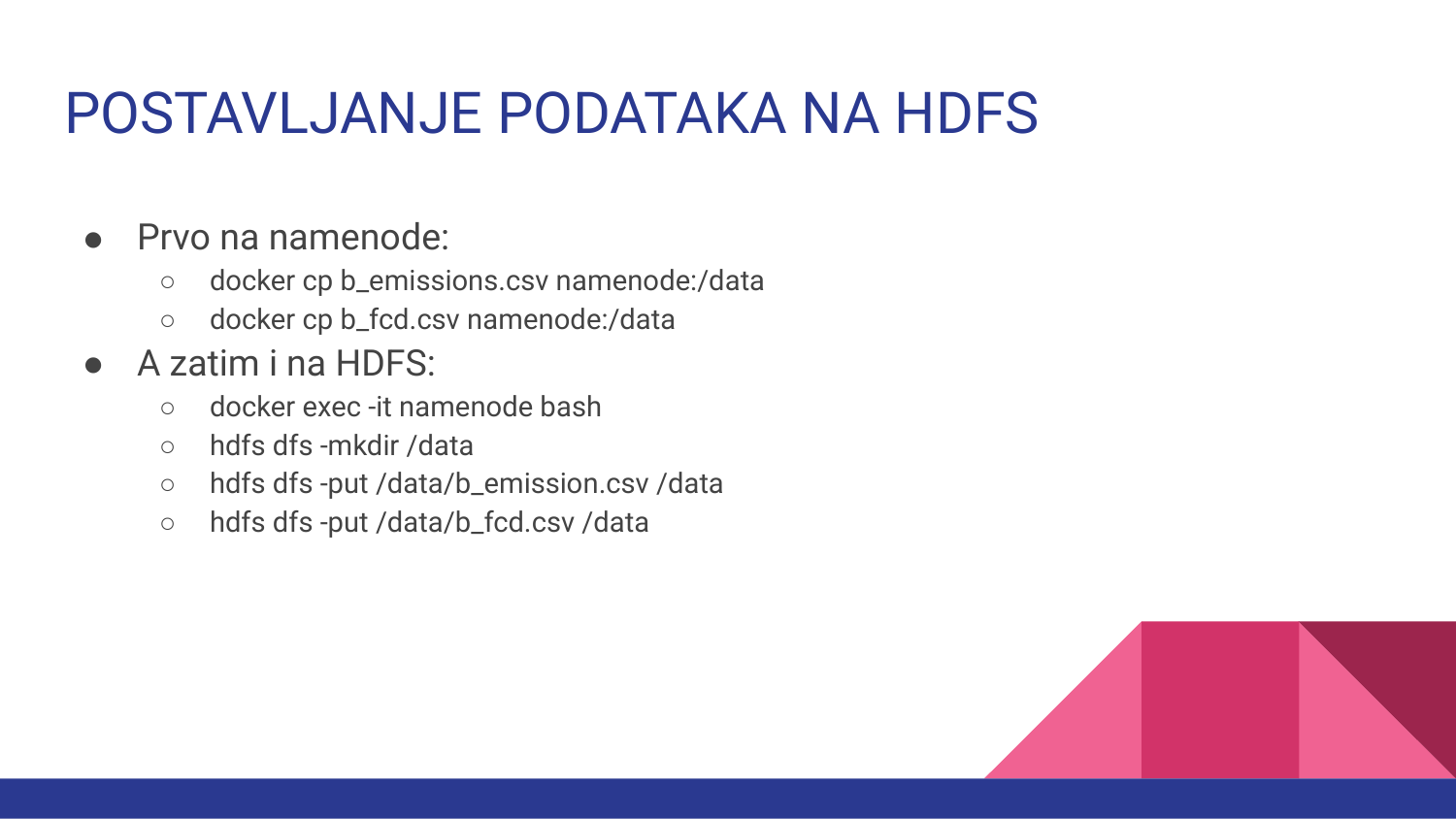

# POSTAVLJANJE PODATAKA NA HDFS
Prvo na namenode:
docker cp b_emissions.csv namenode:/data
docker cp b_fcd.csv namenode:/data
A zatim i na HDFS:
docker exec -it namenode bash
hdfs dfs -mkdir /data
hdfs dfs -put /data/b_emission.csv /data
hdfs dfs -put /data/b_fcd.csv /data